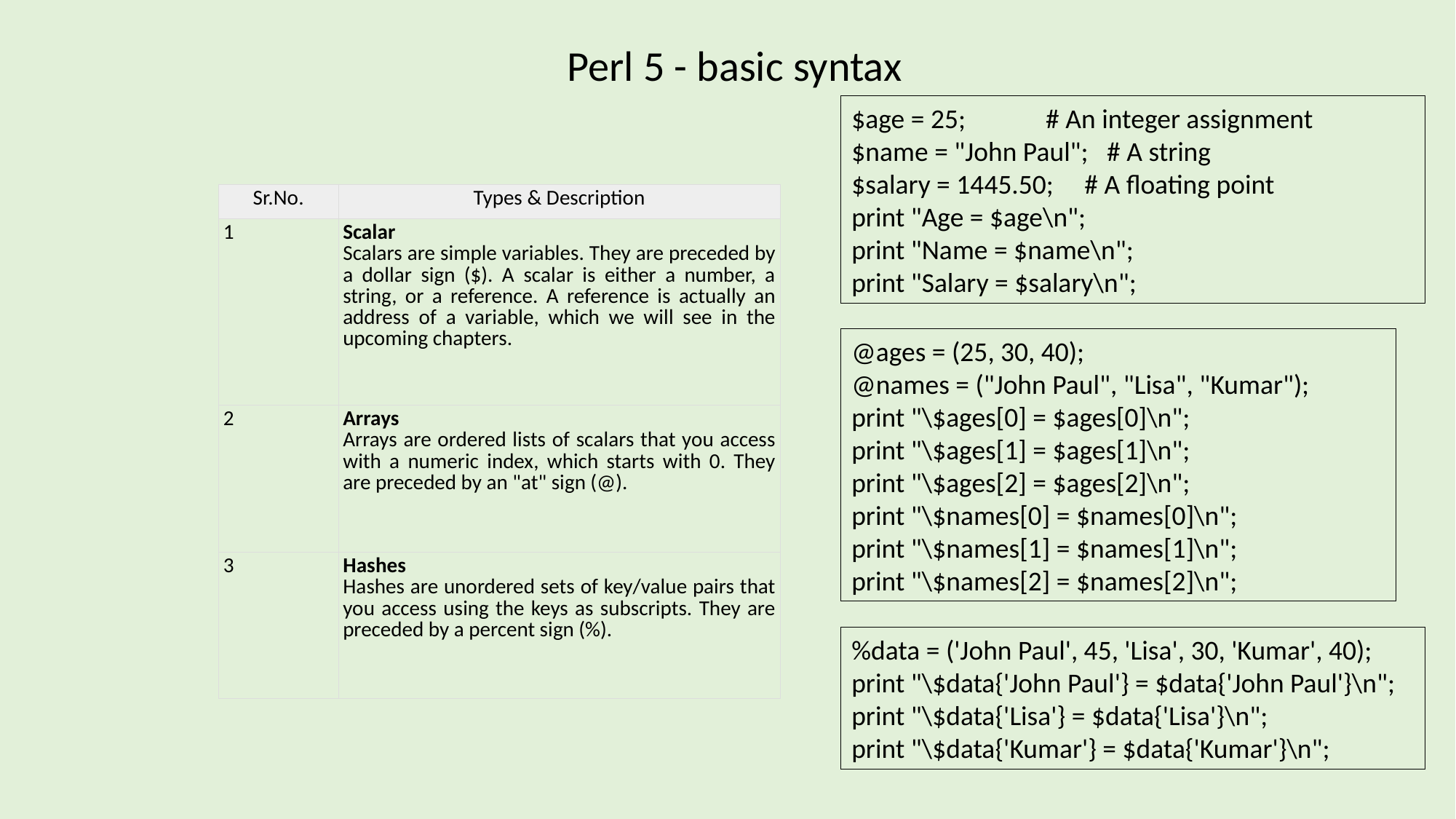

Perl 5 - basic syntax
$age = 25;             # An integer assignment
$name = "John Paul";   # A string
$salary = 1445.50;     # A floating point
print "Age = $age\n";
print "Name = $name\n";
print "Salary = $salary\n";

| Sr.No. | Types & Description |
| --- | --- |
| 1 | Scalar Scalars are simple variables. They are preceded by a dollar sign ($). A scalar is either a number, a string, or a reference. A reference is actually an address of a variable, which we will see in the upcoming chapters. |
| 2 | Arrays Arrays are ordered lists of scalars that you access with a numeric index, which starts with 0. They are preceded by an "at" sign (@). |
| 3 | Hashes Hashes are unordered sets of key/value pairs that you access using the keys as subscripts. They are preceded by a percent sign (%). |
@ages = (25, 30, 40);
@names = ("John Paul", "Lisa", "Kumar");
print "\$ages[0] = $ages[0]\n";
print "\$ages[1] = $ages[1]\n";
print "\$ages[2] = $ages[2]\n";
print "\$names[0] = $names[0]\n";
print "\$names[1] = $names[1]\n";
print "\$names[2] = $names[2]\n";
%data = ('John Paul', 45, 'Lisa', 30, 'Kumar', 40);
print "\$data{'John Paul'} = $data{'John Paul'}\n";
print "\$data{'Lisa'} = $data{'Lisa'}\n";
print "\$data{'Kumar'} = $data{'Kumar'}\n";